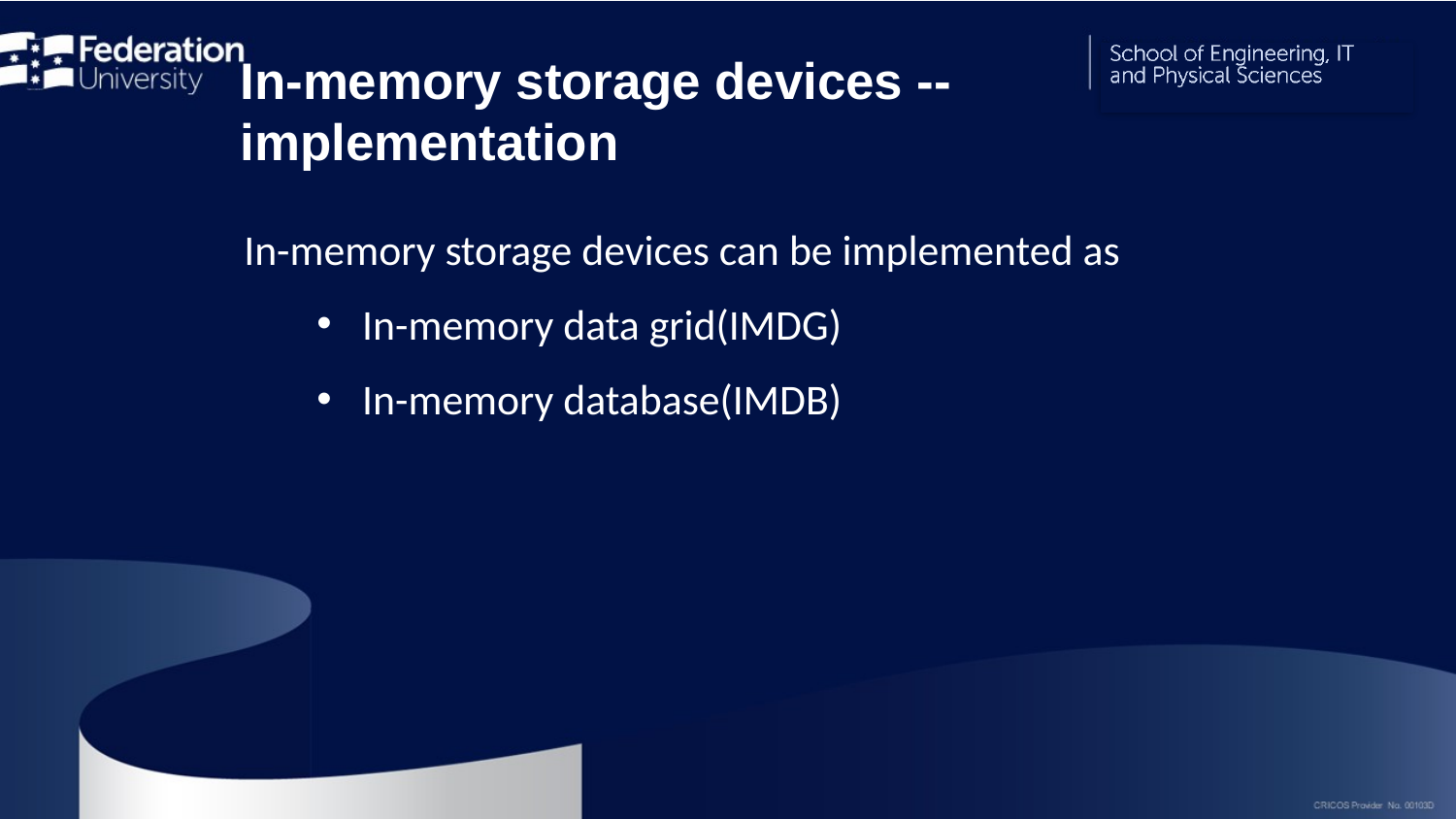

In-memory storage devices -- implementation
In-memory storage devices can be implemented as
In-memory data grid(IMDG)
In-memory database(IMDB)
4